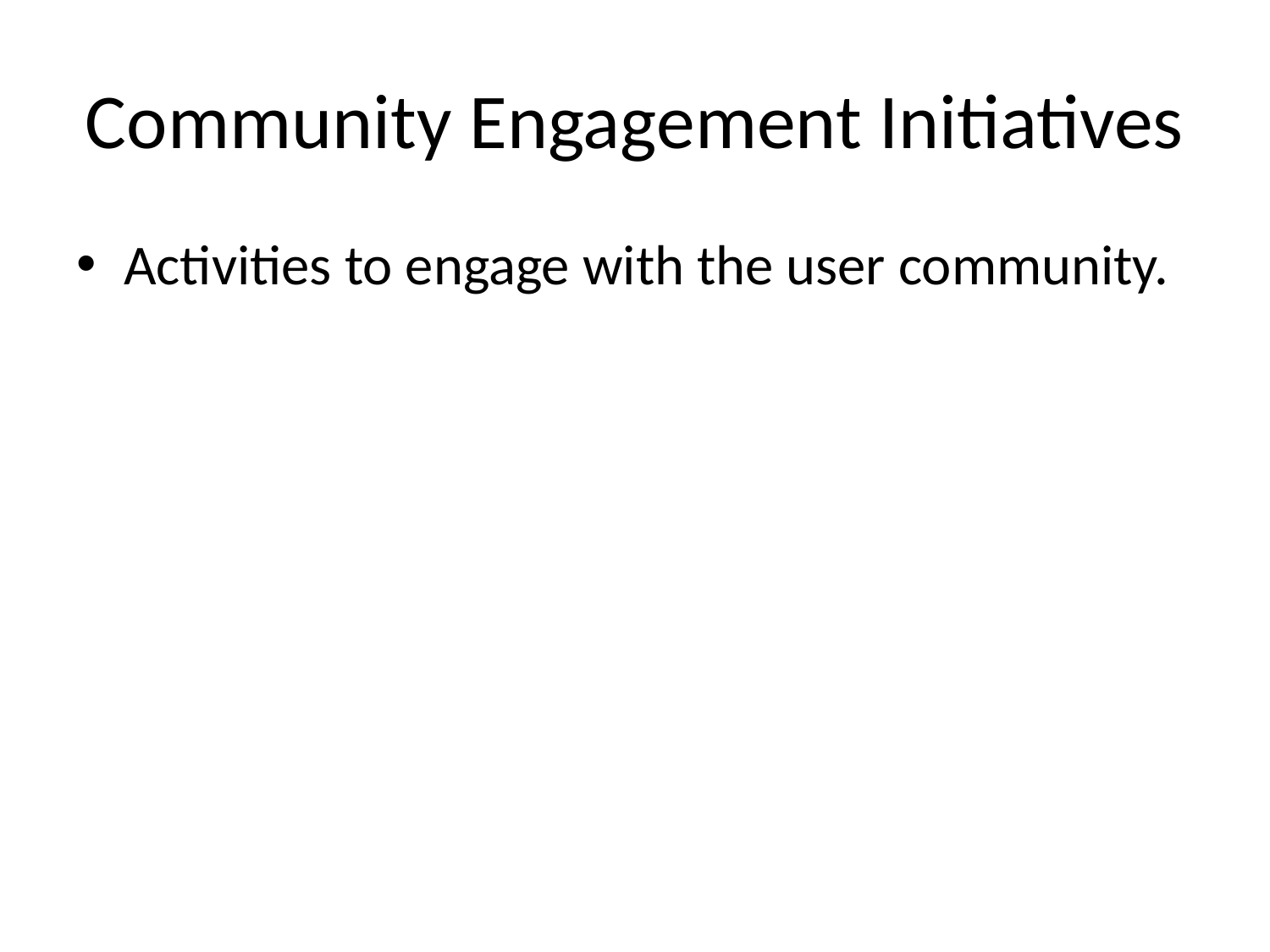

# Community Engagement Initiatives
Activities to engage with the user community.